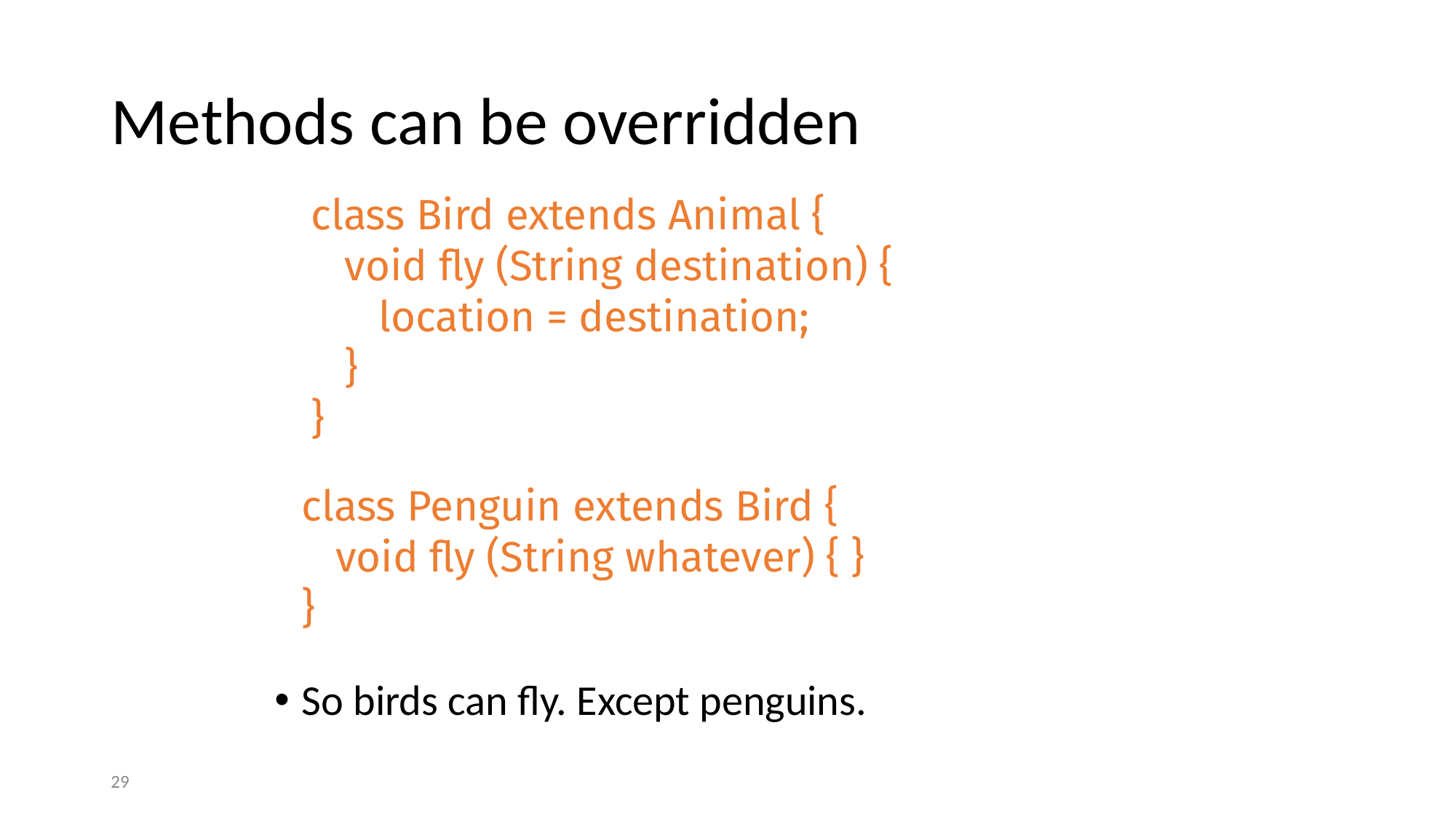

# Methods can be overridden
class Bird extends Animal {
   void fly (String destination) {
      location = destination;
   }
}
class Penguin extends Bird {
   void fly (String whatever) { }
}
So birds can fly. Except penguins.
29